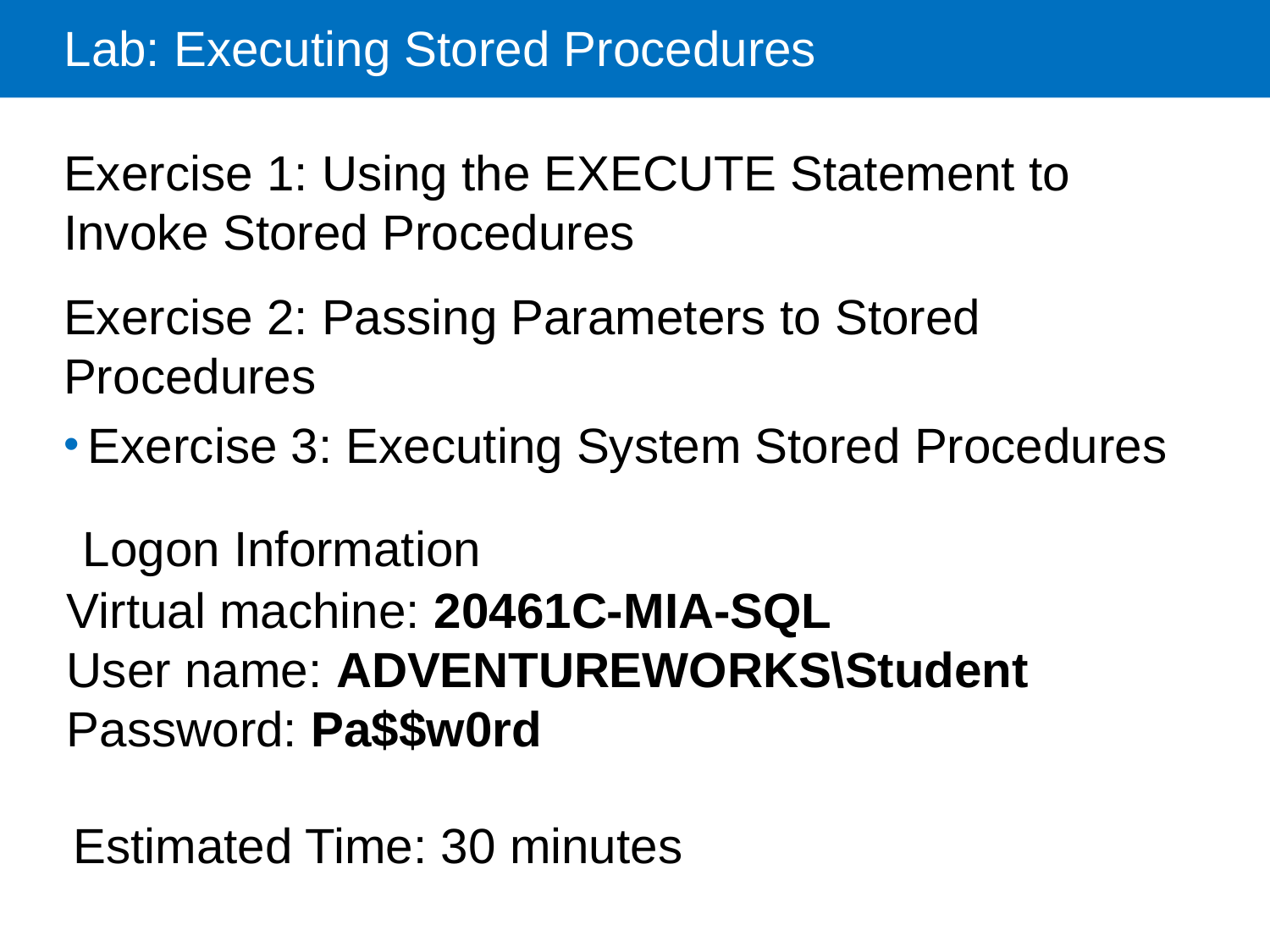

# Lab: Executing Stored Procedures
Exercise 1: Using the EXECUTE Statement to Invoke Stored Procedures
Exercise 2: Passing Parameters to Stored Procedures
Exercise 3: Executing System Stored Procedures
Logon Information
Virtual machine: 20461C-MIA-SQL
User name: ADVENTUREWORKS\Student
Password: Pa$$w0rd
Estimated Time: 30 minutes